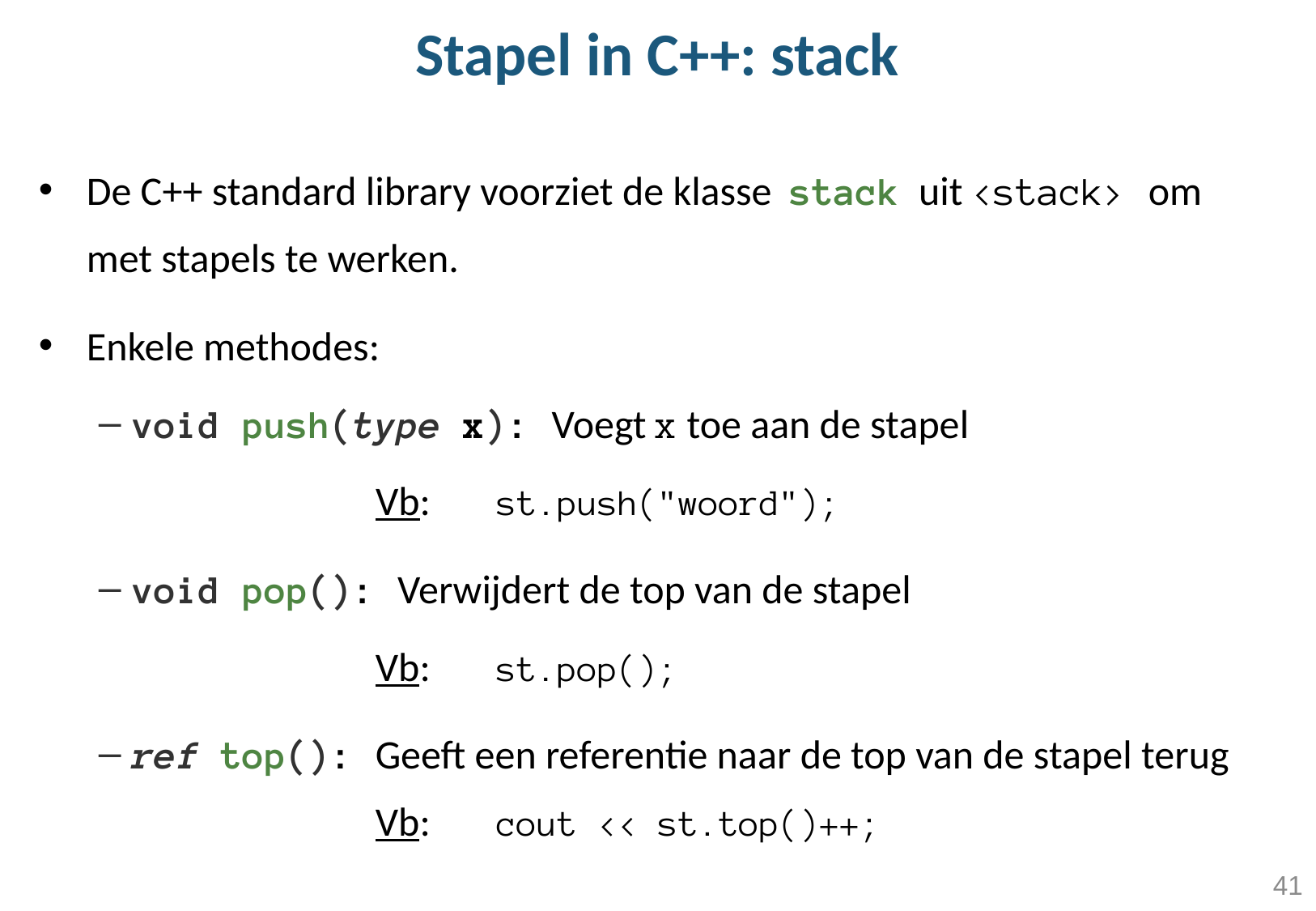

# Stapel in C++: stack
De C++ standard library voorziet de klasse  stack  uit <stack> om met stapels te werken.
Enkele methodes:
void push(type x): Voegt x toe aan de stapel
			Vb: 	st.push("woord");
void pop(): Verwijdert de top van de stapel
			Vb: 	st.pop();
ref top(): Geeft een referentie naar de top van de stapel terug
			Vb: 	cout << st.top()++;
41